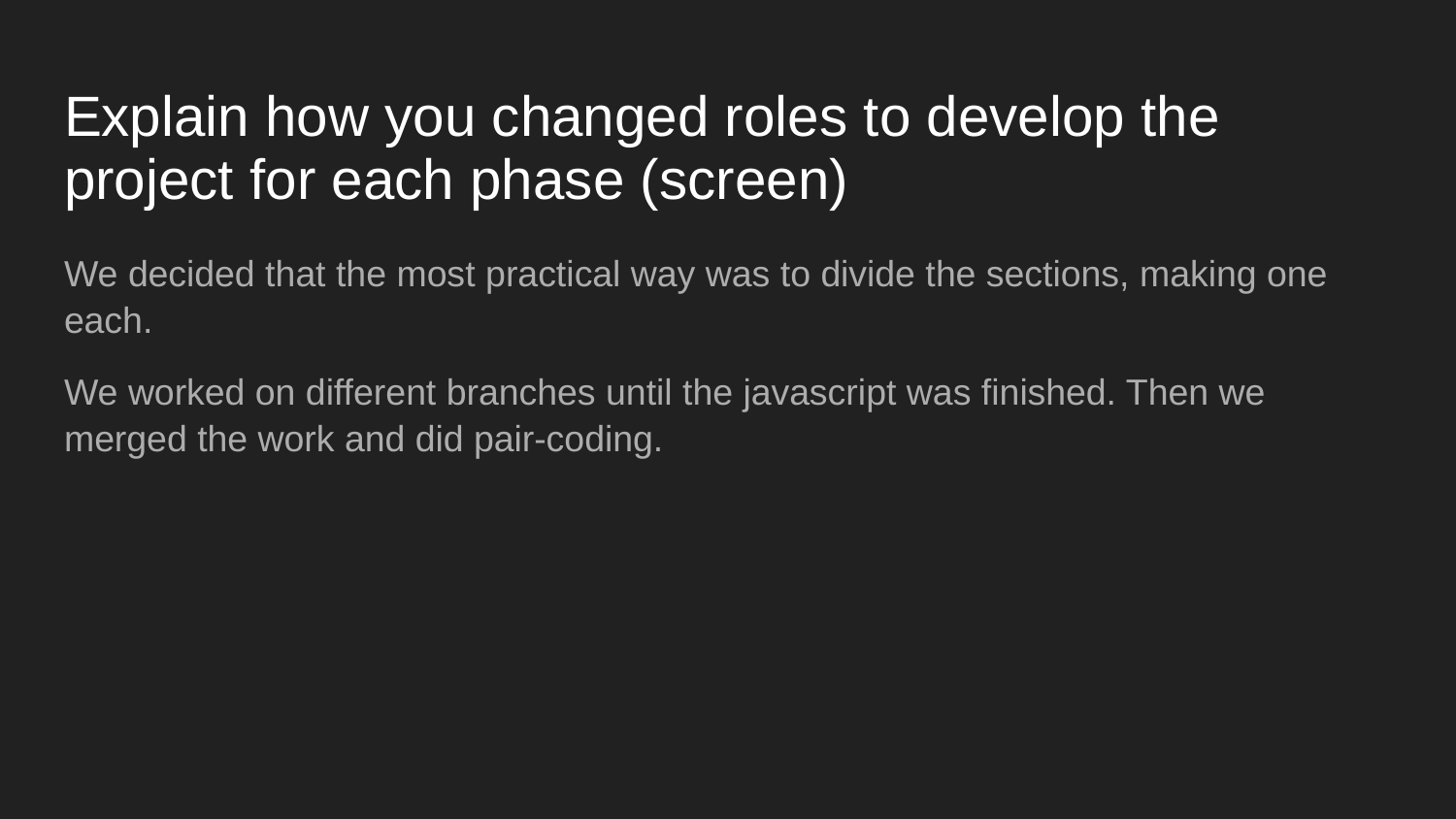

# Explain how you changed roles to develop the project for each phase (screen)
We decided that the most practical way was to divide the sections, making one each.
We worked on different branches until the javascript was finished. Then we merged the work and did pair-coding.